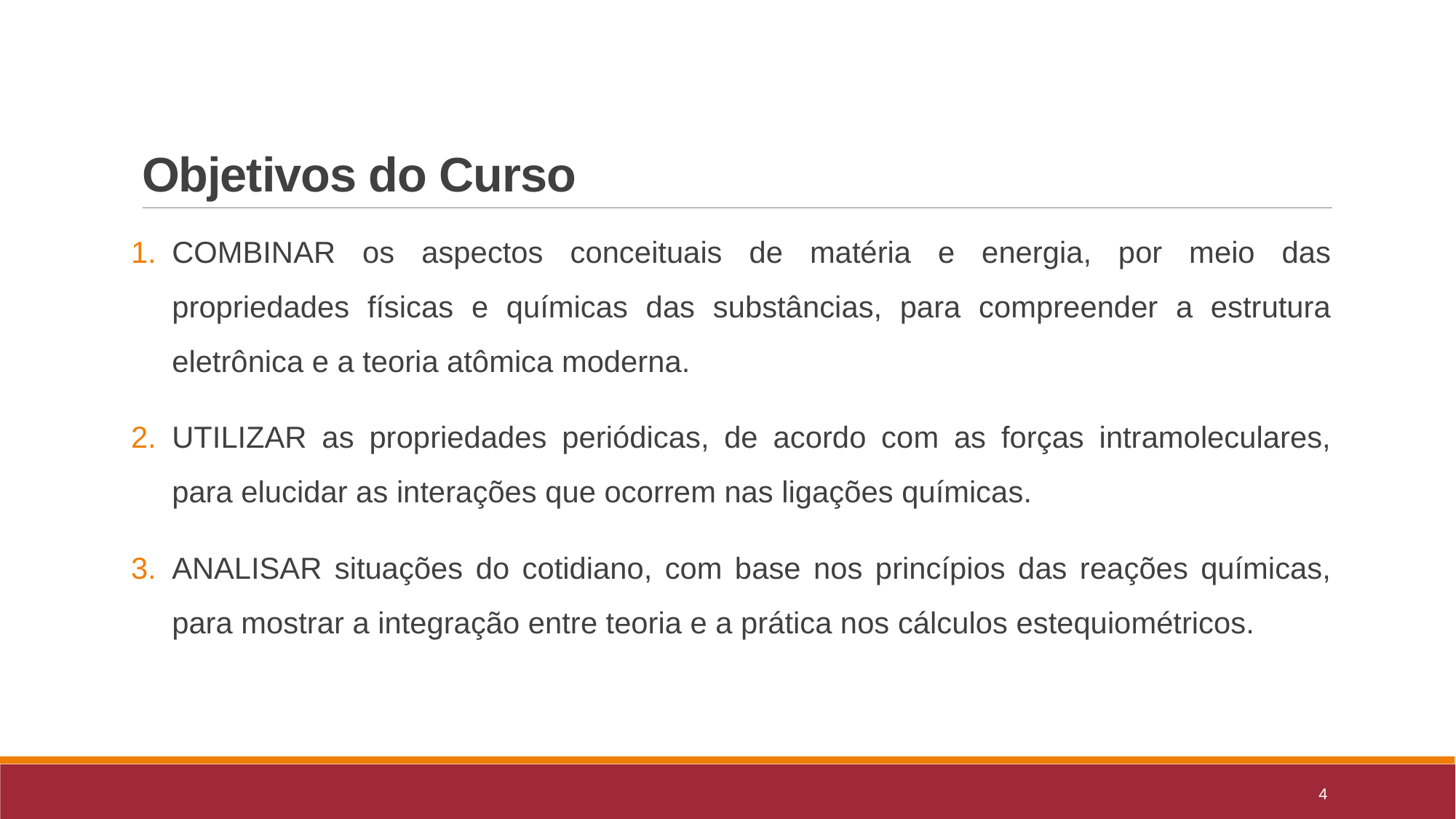

# Objetivos do Curso
COMBINAR os aspectos conceituais de matéria e energia, por meio das propriedades físicas e químicas das substâncias, para compreender a estrutura eletrônica e a teoria atômica moderna.
UTILIZAR as propriedades periódicas, de acordo com as forças intramoleculares, para elucidar as interações que ocorrem nas ligações químicas.
ANALISAR situações do cotidiano, com base nos princípios das reações químicas, para mostrar a integração entre teoria e a prática nos cálculos estequiométricos.
4